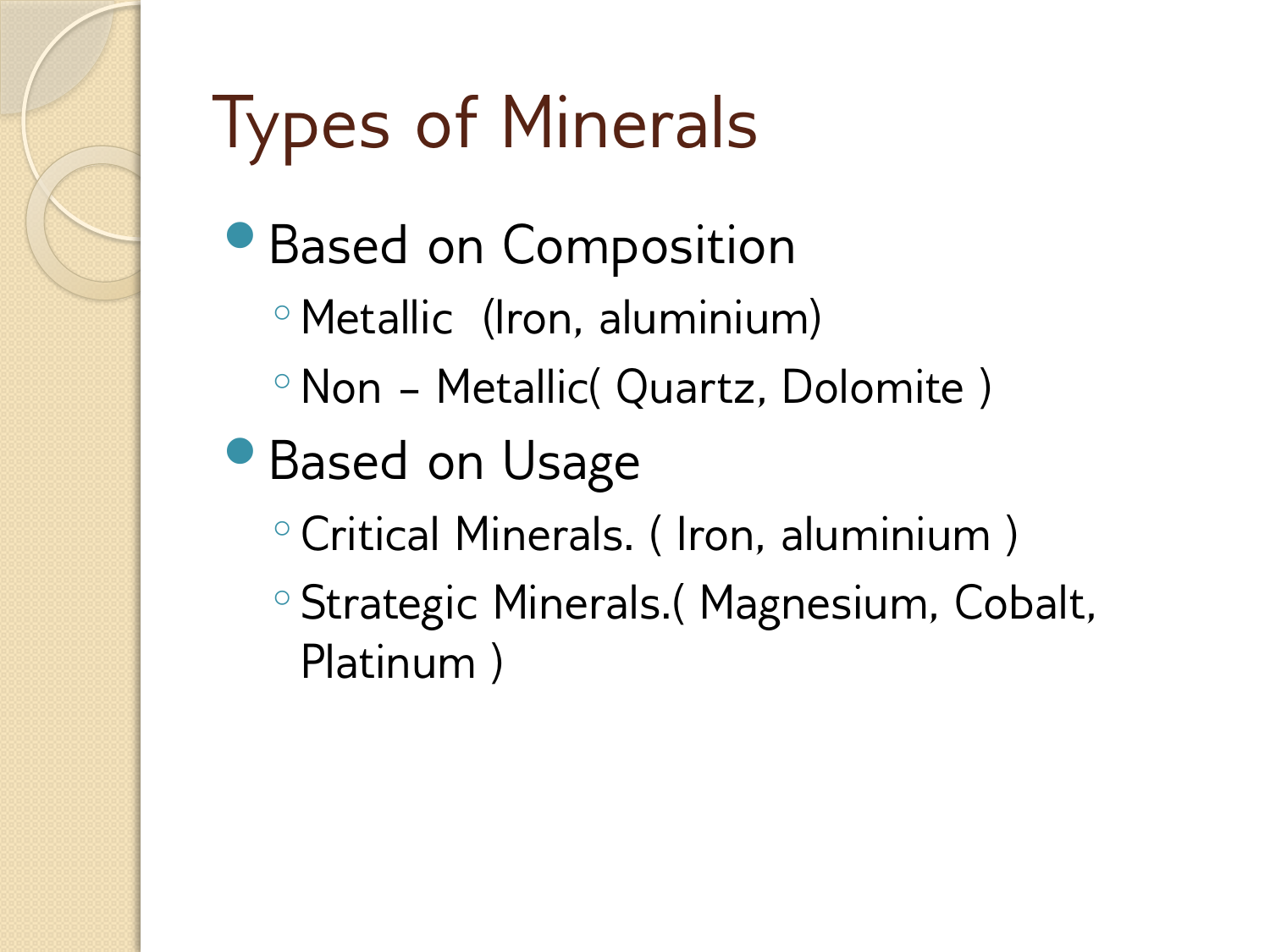

# Types of Minerals
Based on Composition
Metallic  (Iron, aluminium)
Non – Metallic( Quartz, Dolomite )
Based on Usage
Critical Minerals. ( Iron, aluminium )
Strategic Minerals.( Magnesium, Cobalt, Platinum )